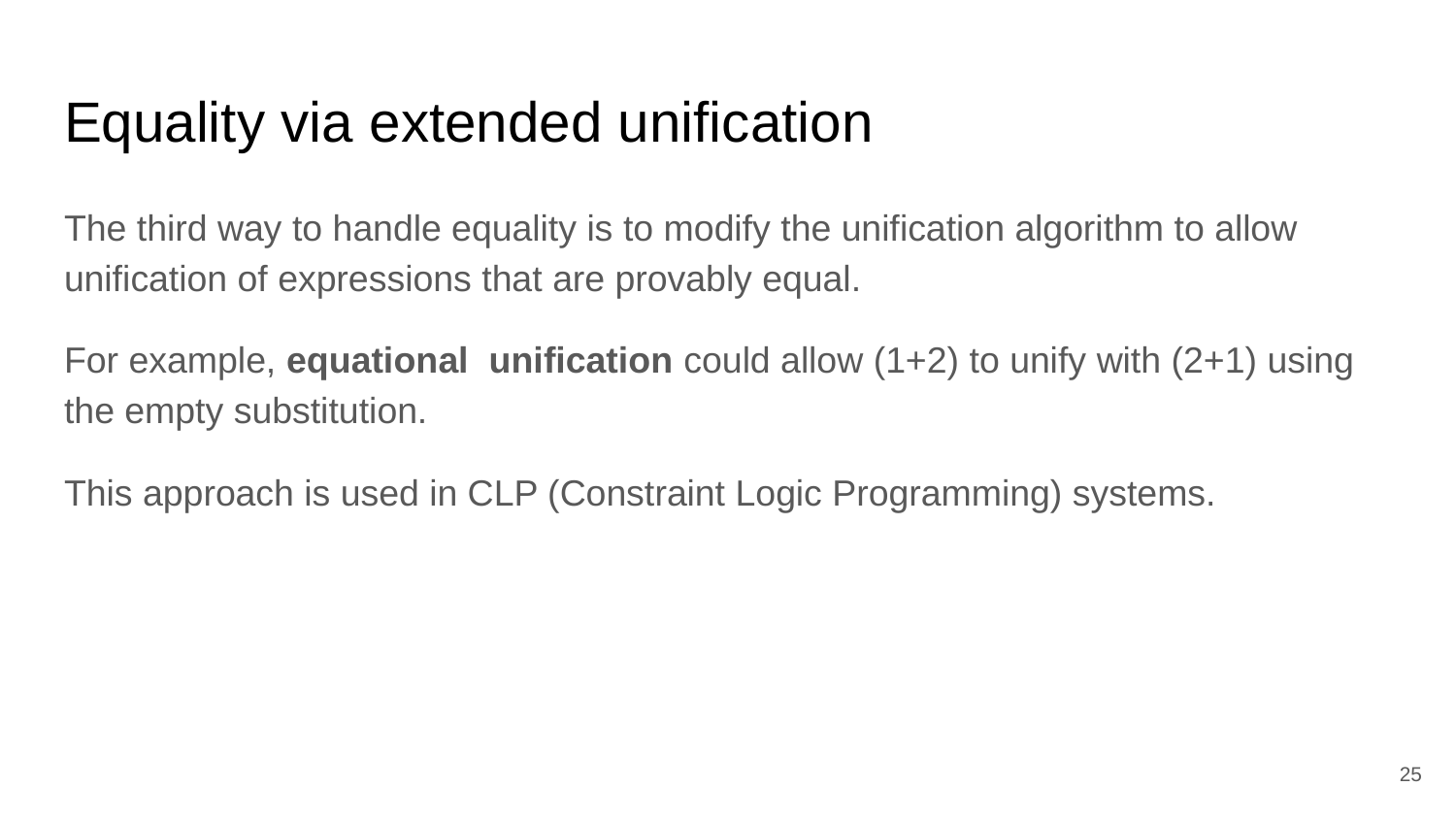

# Equality via extended unification
The third way to handle equality is to modify the unification algorithm to allow unification of expressions that are provably equal.
For example, equational  unification could allow (1+2) to unify with (2+1) using the empty substitution.
This approach is used in CLP (Constraint Logic Programming) systems.
25